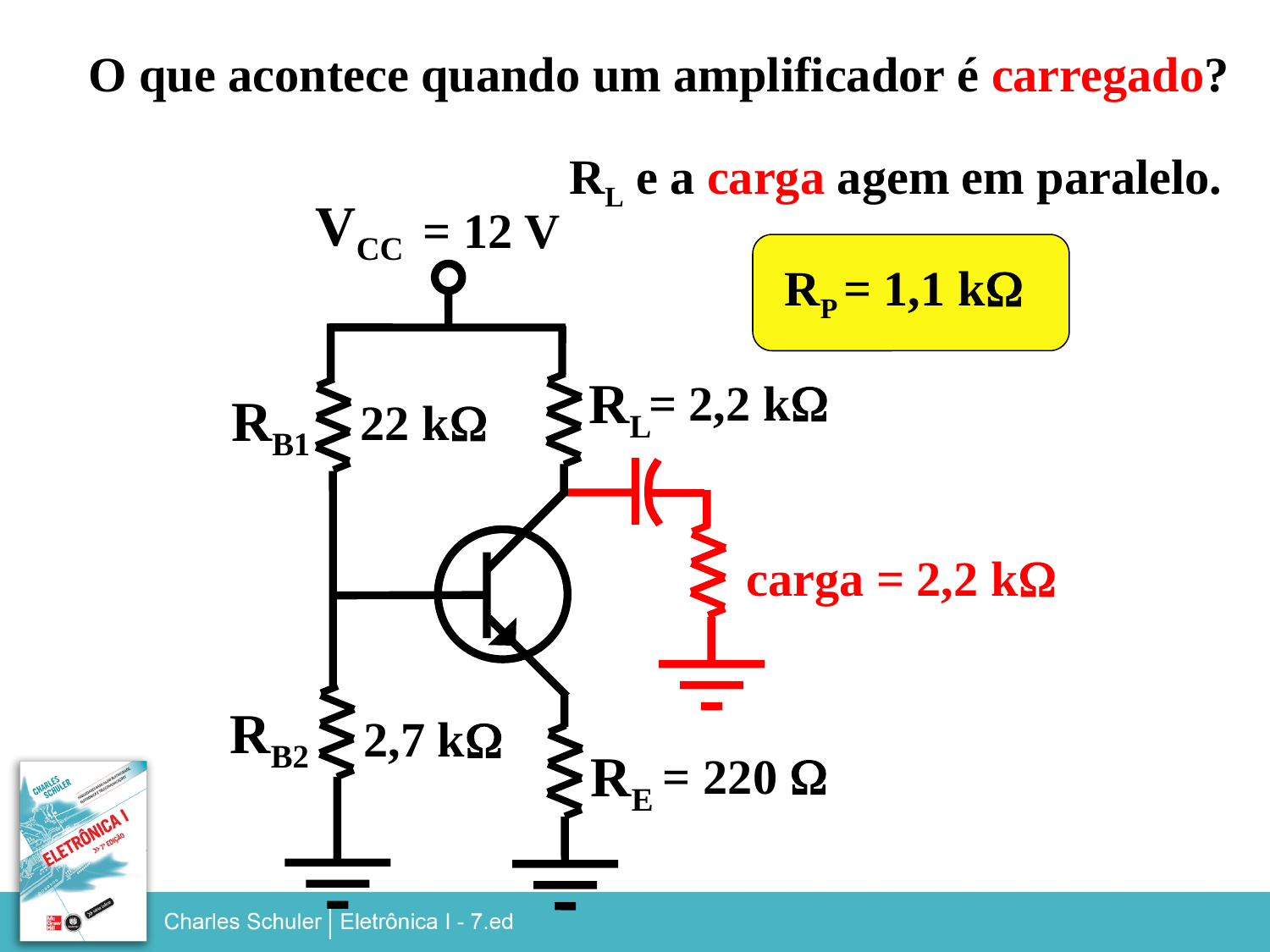

O que acontece quando um amplificador é carregado?
RL e a carga agem em paralelo.
VCC
= 12 V

RP = 1,1 kΩ

RL
= 2,2 kΩ

RB1

22 kΩ

carga = 2,2 kΩ

RB2

2,7 kΩ

RE
= 220 Ω